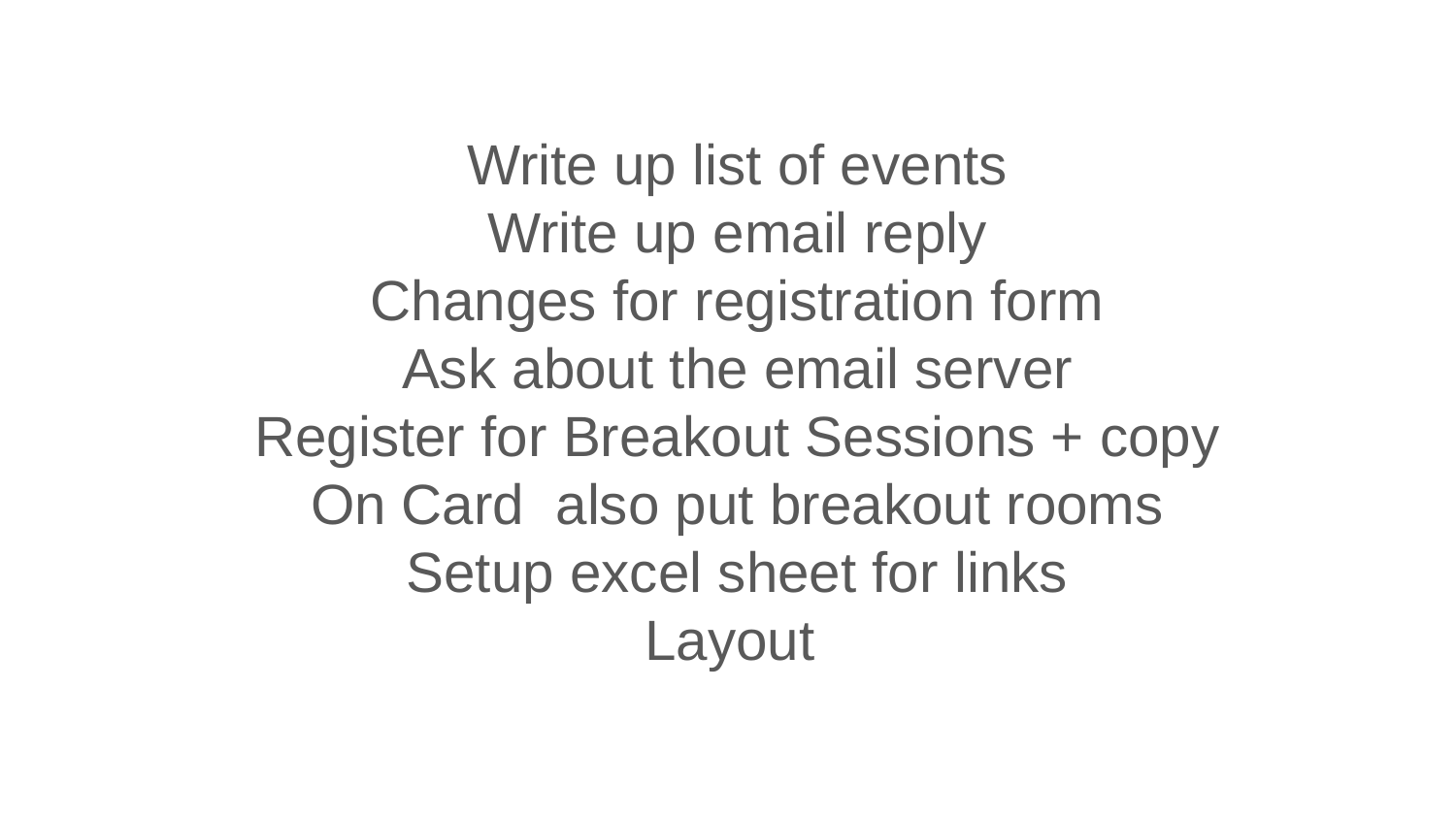

Write up list of events
Write up email reply
Changes for registration form
Ask about the email server
Register for Breakout Sessions + copy
On Card  also put breakout rooms
Setup excel sheet for links
Layout